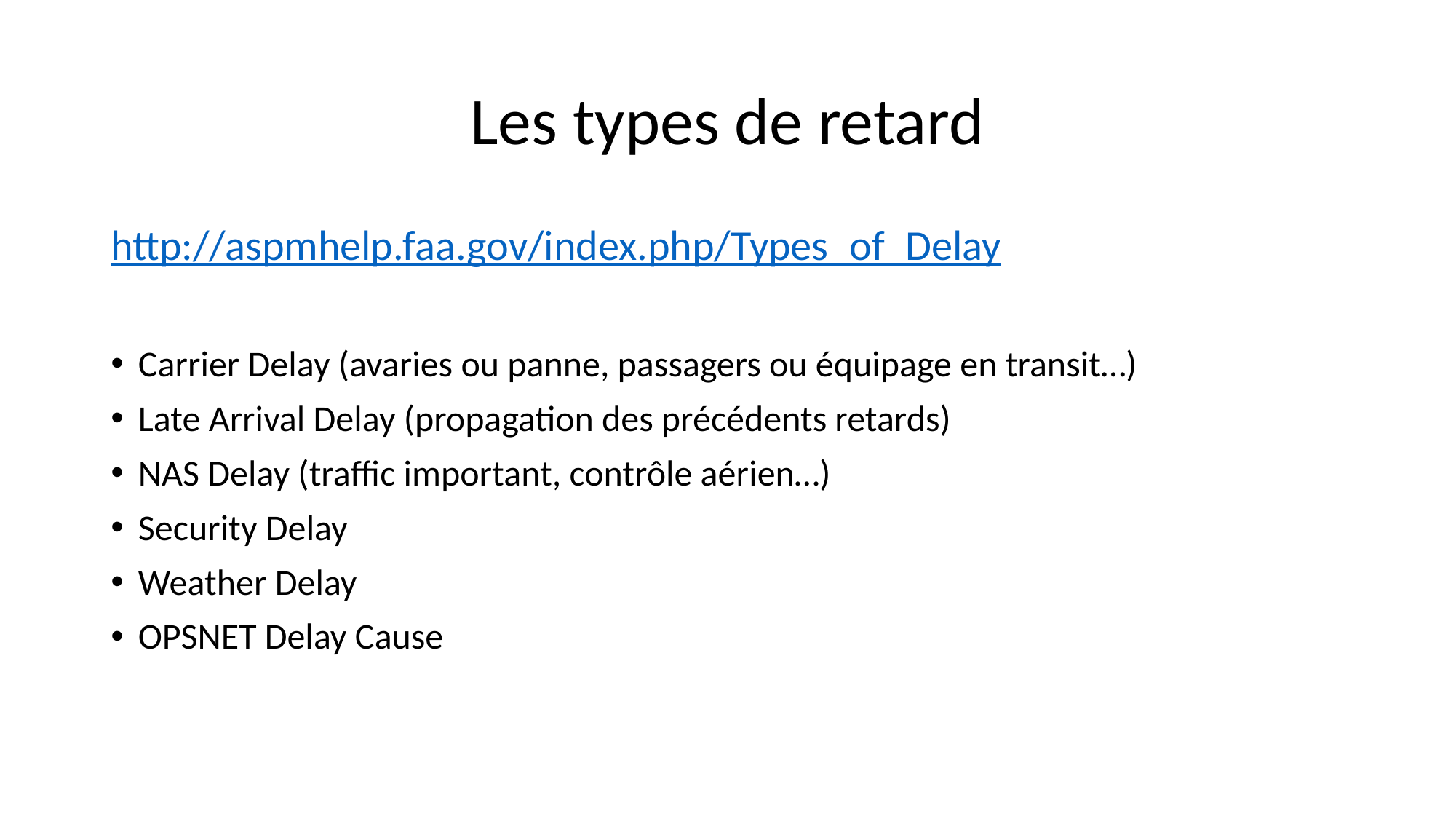

# Les types de retard
http://aspmhelp.faa.gov/index.php/Types_of_Delay

Carrier Delay (avaries ou panne, passagers ou équipage en transit…)
Late Arrival Delay (propagation des précédents retards)
NAS Delay (traffic important, contrôle aérien…)
Security Delay
Weather Delay
OPSNET Delay Cause